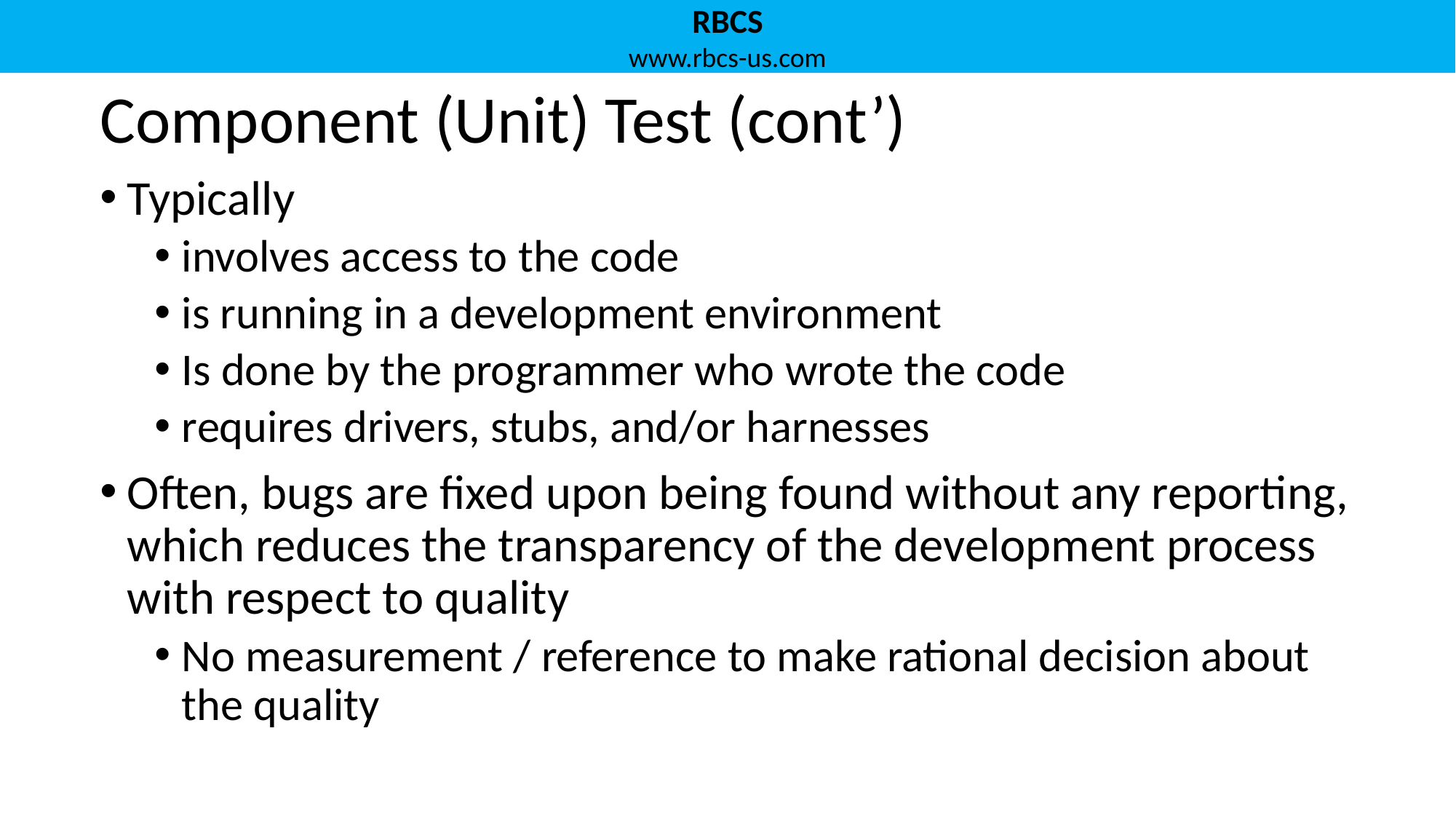

# Component (Unit) Test (cont’)
Typically
involves access to the code
is running in a development environment
Is done by the programmer who wrote the code
requires drivers, stubs, and/or harnesses
Often, bugs are fixed upon being found without any reporting, which reduces the transparency of the development process with respect to quality
No measurement / reference to make rational decision about the quality